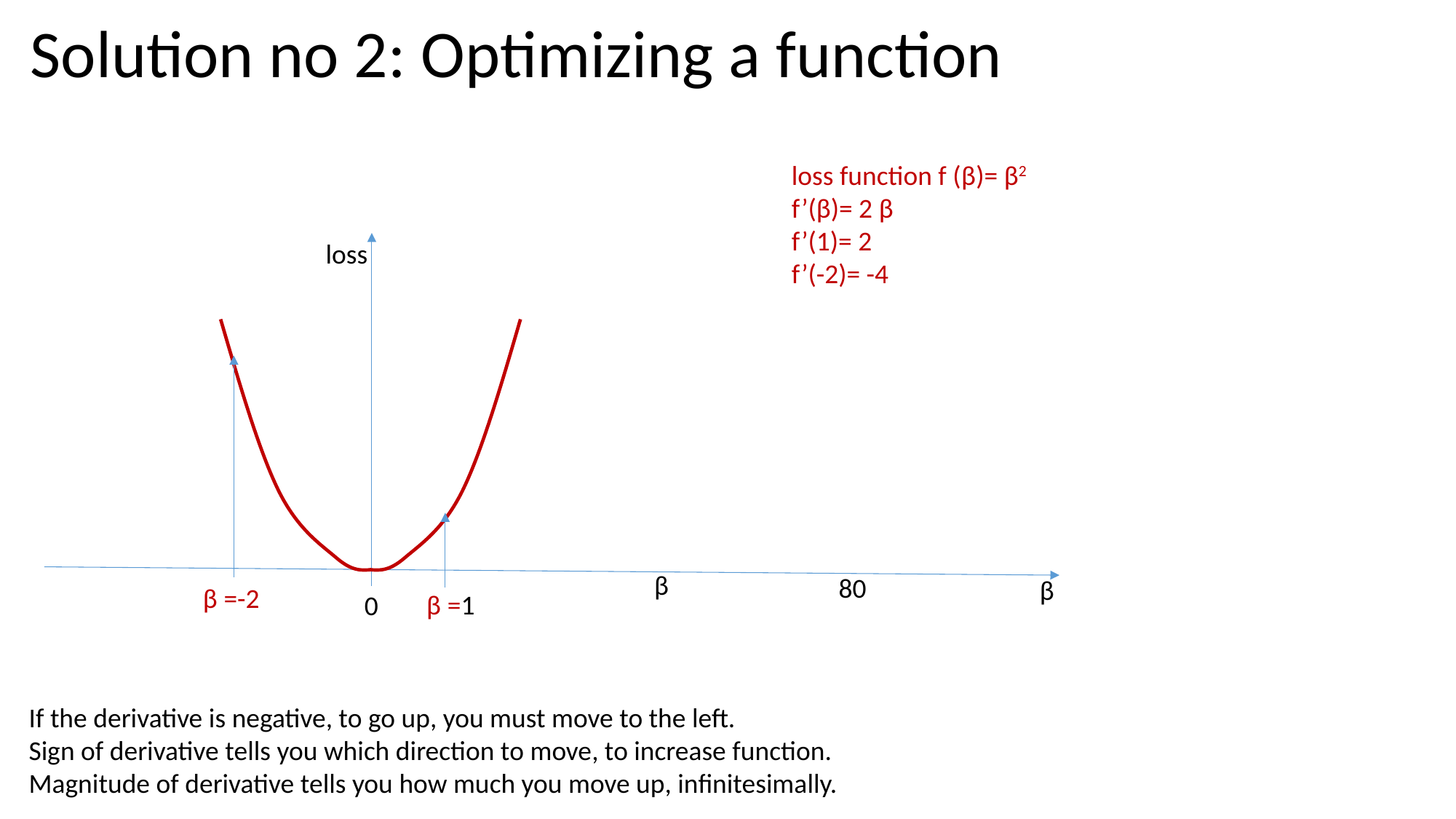

# Solution no 2: Optimizing a function
loss function f (β)= β2
f’(β)= 2 β
f’(1)= 2
f’(-2)= -4
loss

β
80
β
β =-2
β =1
0
If the derivative is negative, to go up, you must move to the left.
Sign of derivative tells you which direction to move, to increase function.
Magnitude of derivative tells you how much you move up, infinitesimally.